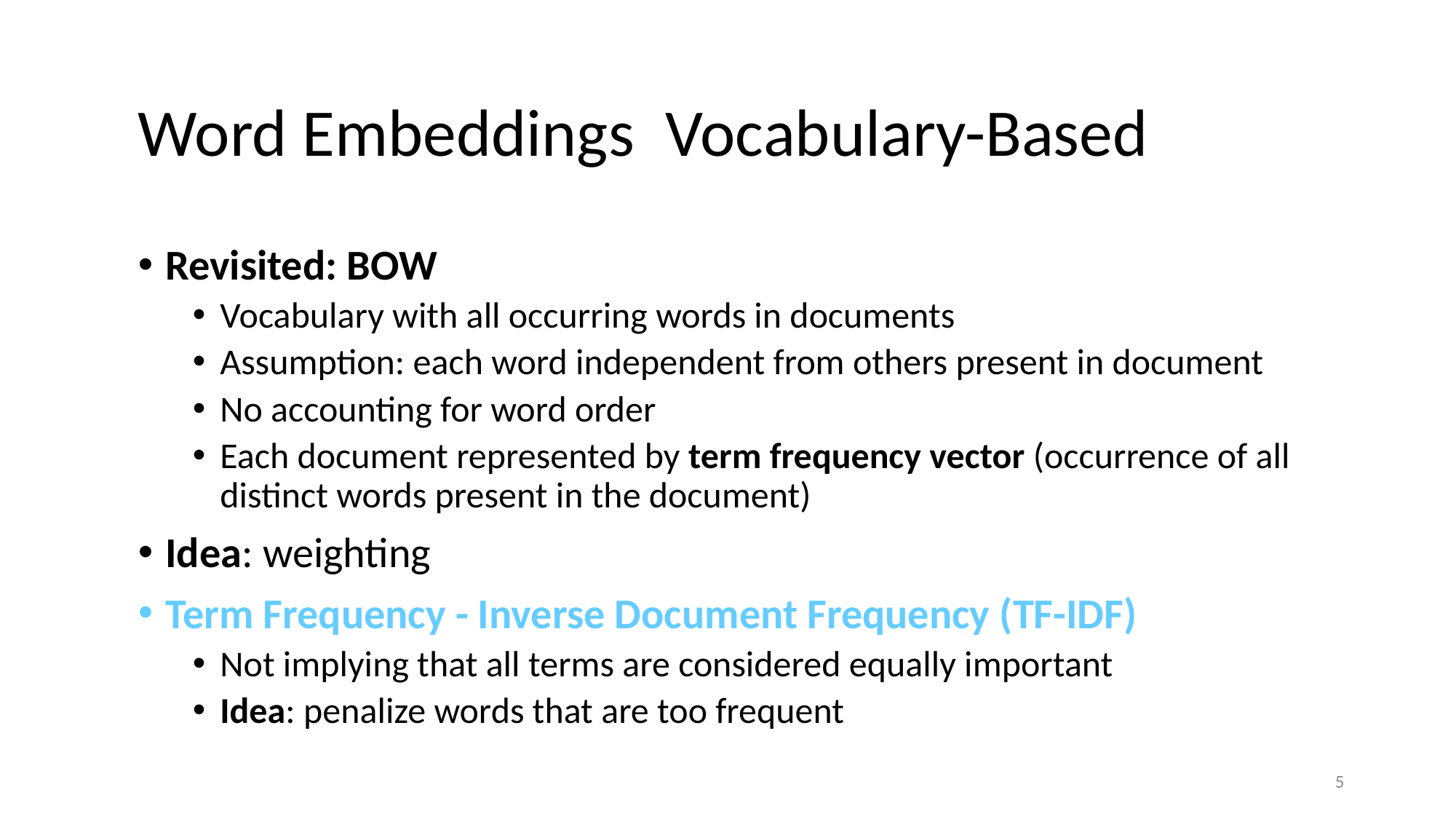

# Word Embeddings  Vocabulary-Based
Revisited: BOW
Vocabulary with all occurring words in documents
Assumption: each word independent from others present in document
No accounting for word order
Each document represented by term frequency vector (occurrence of all distinct words present in the document)
Idea: weighting
Term Frequency - Inverse Document Frequency (TF-IDF)
Not implying that all terms are considered equally important
Idea: penalize words that are too frequent

5